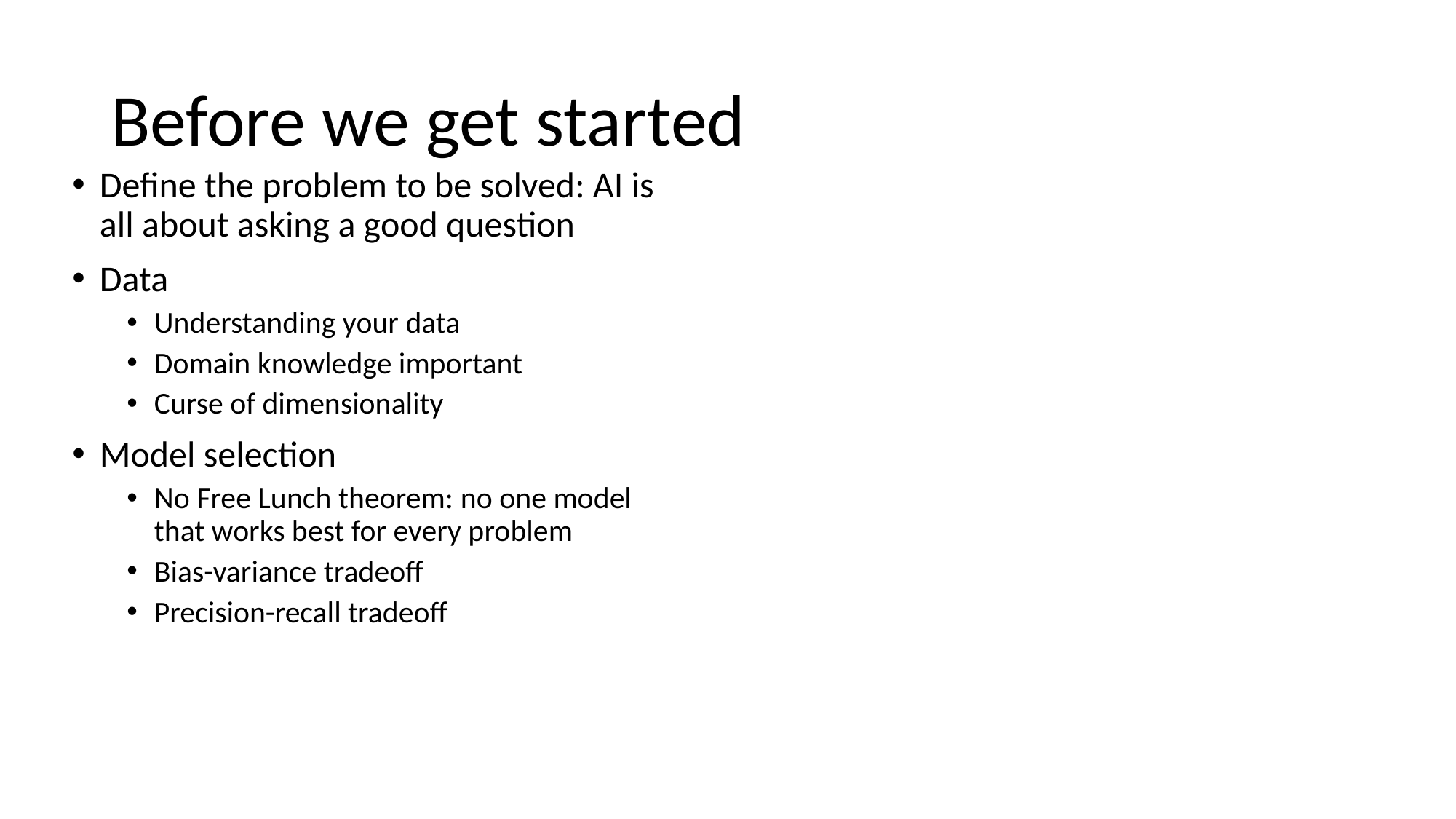

# Before we get started
Define the problem to be solved: AI is all about asking a good question
Data
Understanding your data
Domain knowledge important
Curse of dimensionality
Model selection
No Free Lunch theorem: no one model that works best for every problem
Bias-variance tradeoff
Precision-recall tradeoff